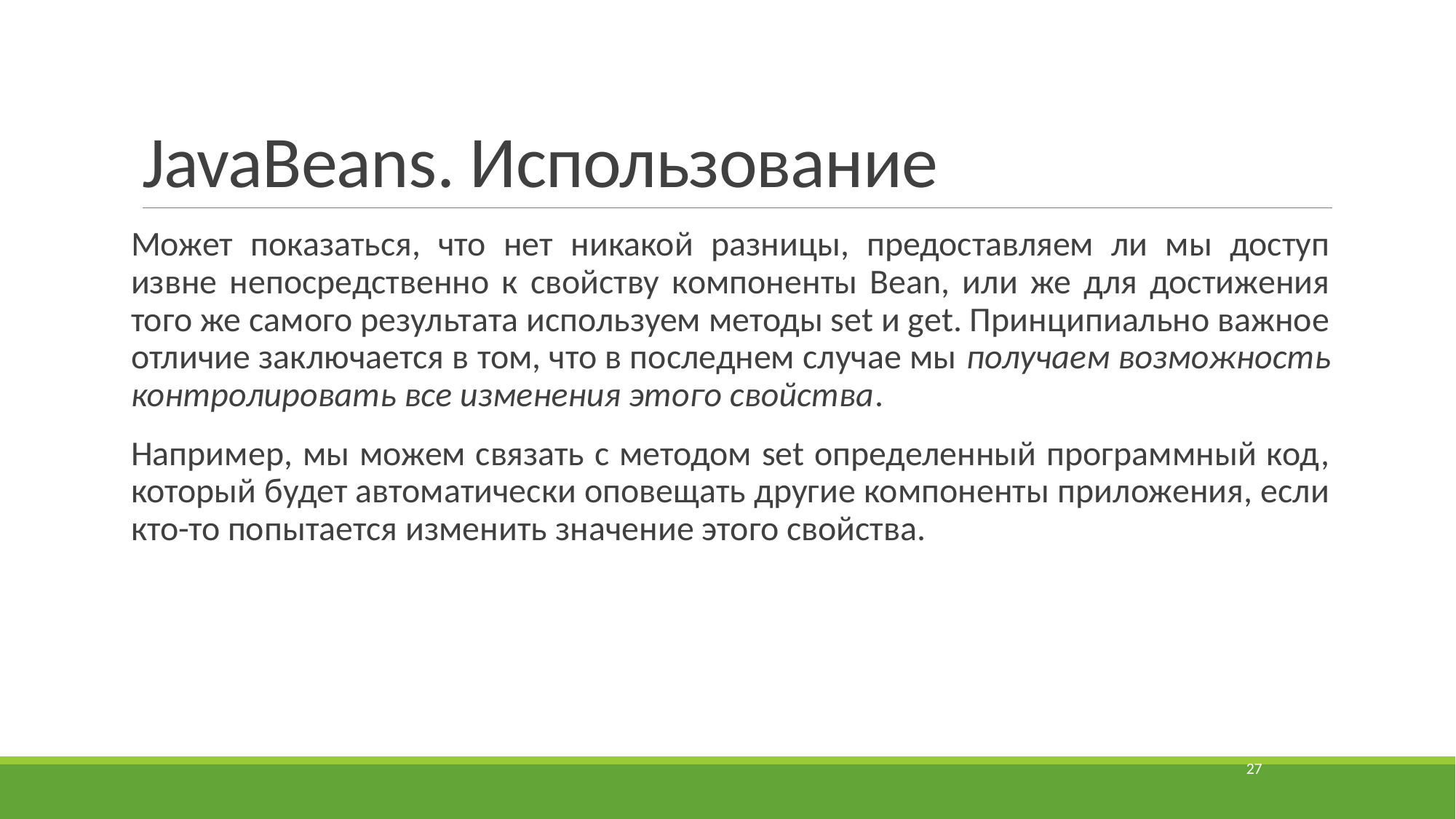

# JavaBeans. Использование
Может показаться, что нет никакой разницы, предоставляем ли мы доступ извне непосредственно к свойству компоненты Bean, или же для достижения того же самого результата используем методы set и get. Принципиально важное отличие заключается в том, что в последнем случае мы получаем возможность контролировать все изменения этого свойства.
Например, мы можем связать с методом set определенный программный код, который будет автоматически оповещать другие компоненты приложения, если кто-то попытается изменить значение этого свойства.

27